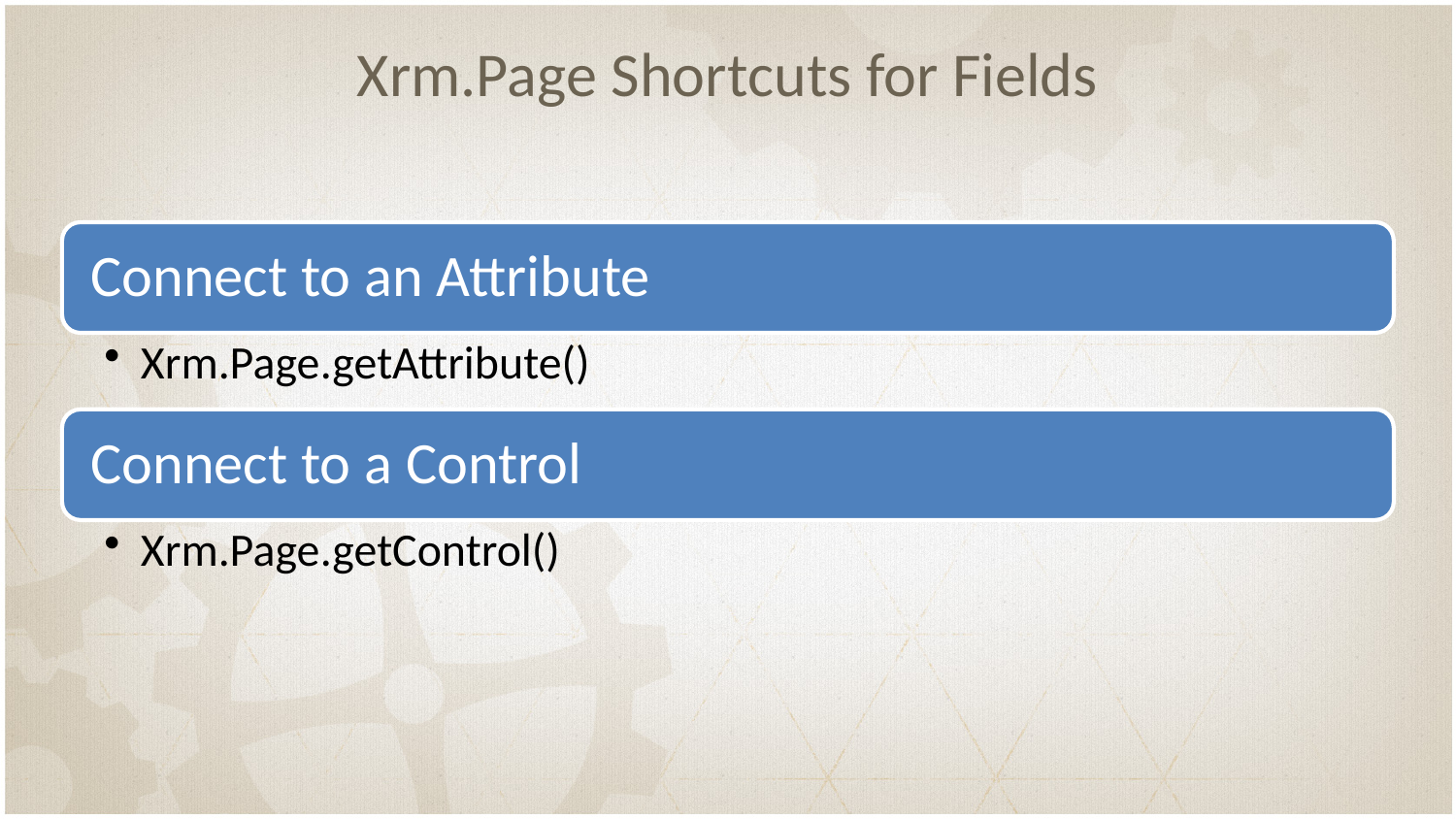

# Xrm.Page Shortcuts for Fields
Connect to an Attribute
Xrm.Page.getAttribute()
Connect to a Control
Xrm.Page.getControl()